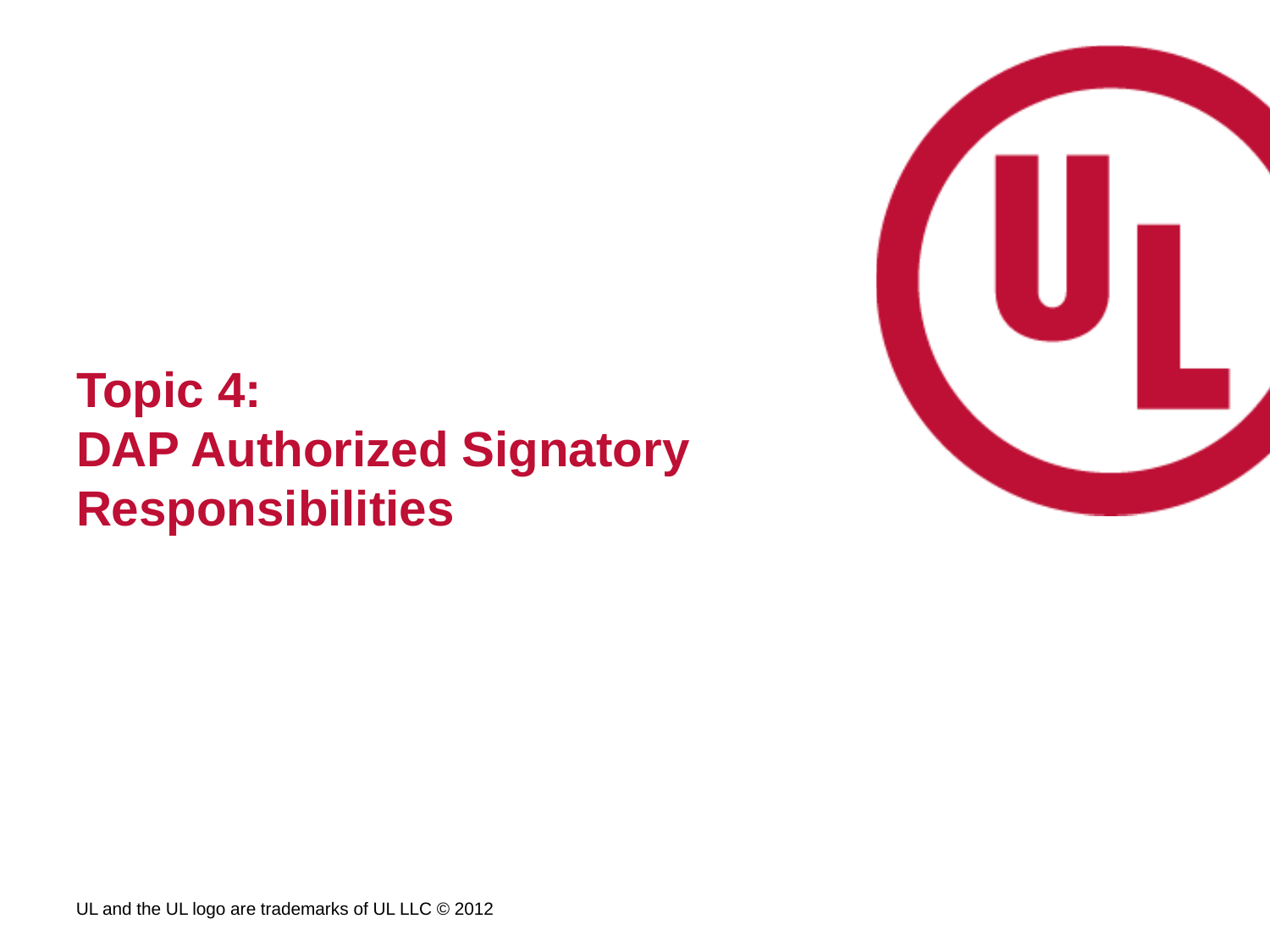

# Topic 4: DAP Authorized Signatory Responsibilities